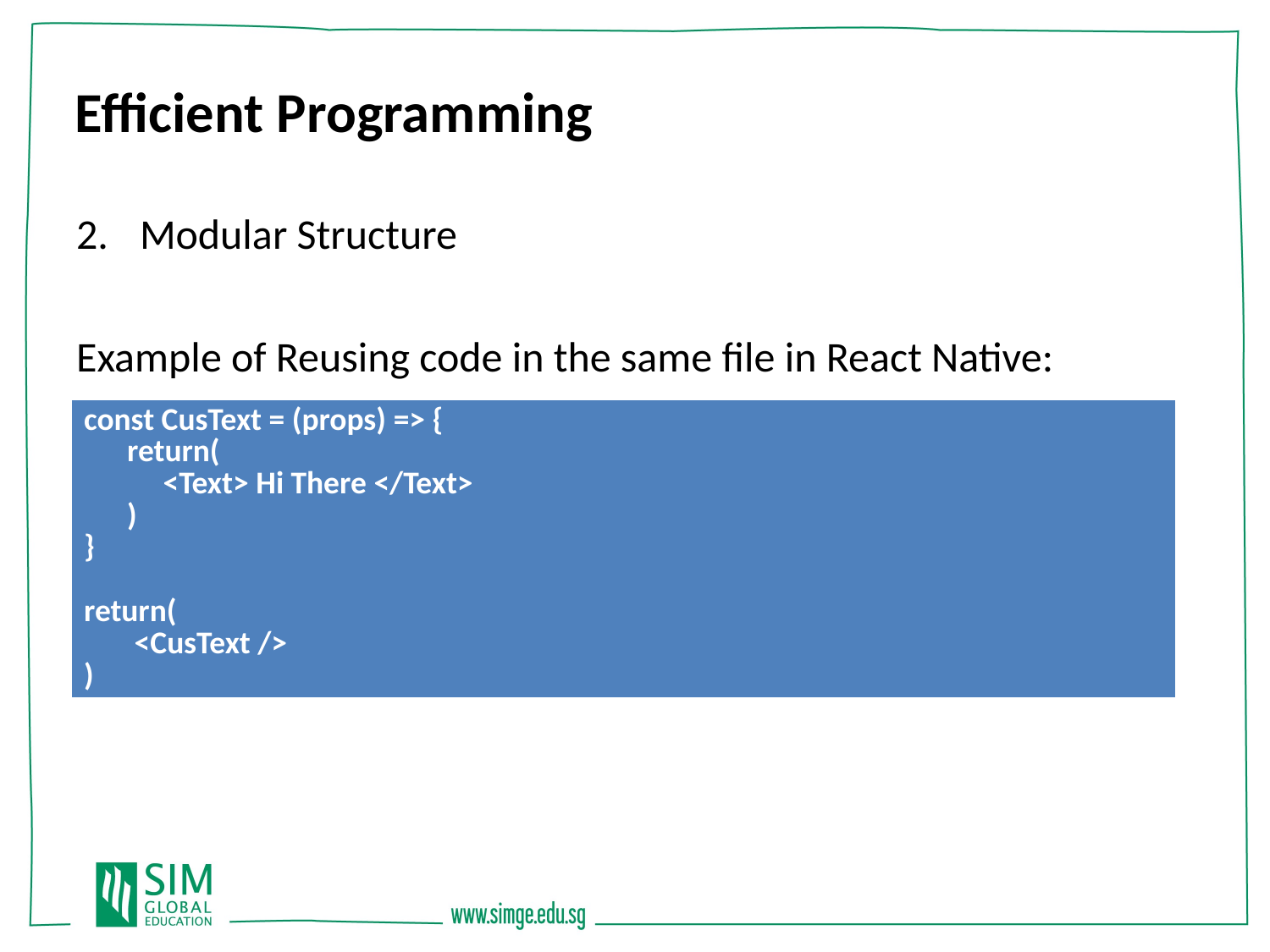

Efficient Programming
Modular Structure

Example of Reusing code in the same file in React Native:

| const CusText = (props) => { return( <Text> Hi There </Text> ) } return( <CusText /> ) |
| --- |